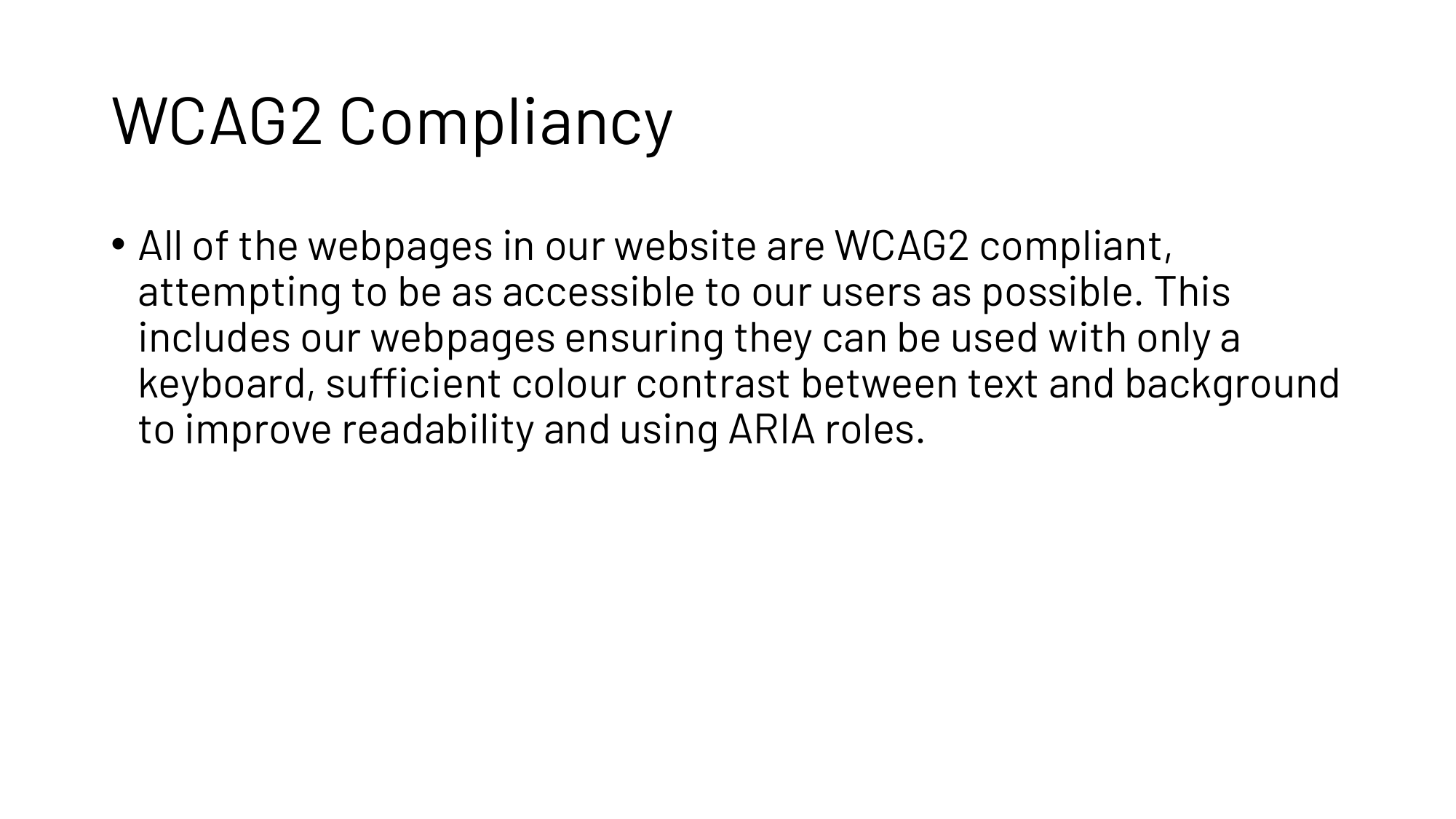

# WCAG2 Compliancy
All of the webpages in our website are WCAG2 compliant, attempting to be as accessible to our users as possible. This includes our webpages ensuring they can be used with only a keyboard, sufficient colour contrast between text and background to improve readability and using ARIA roles.